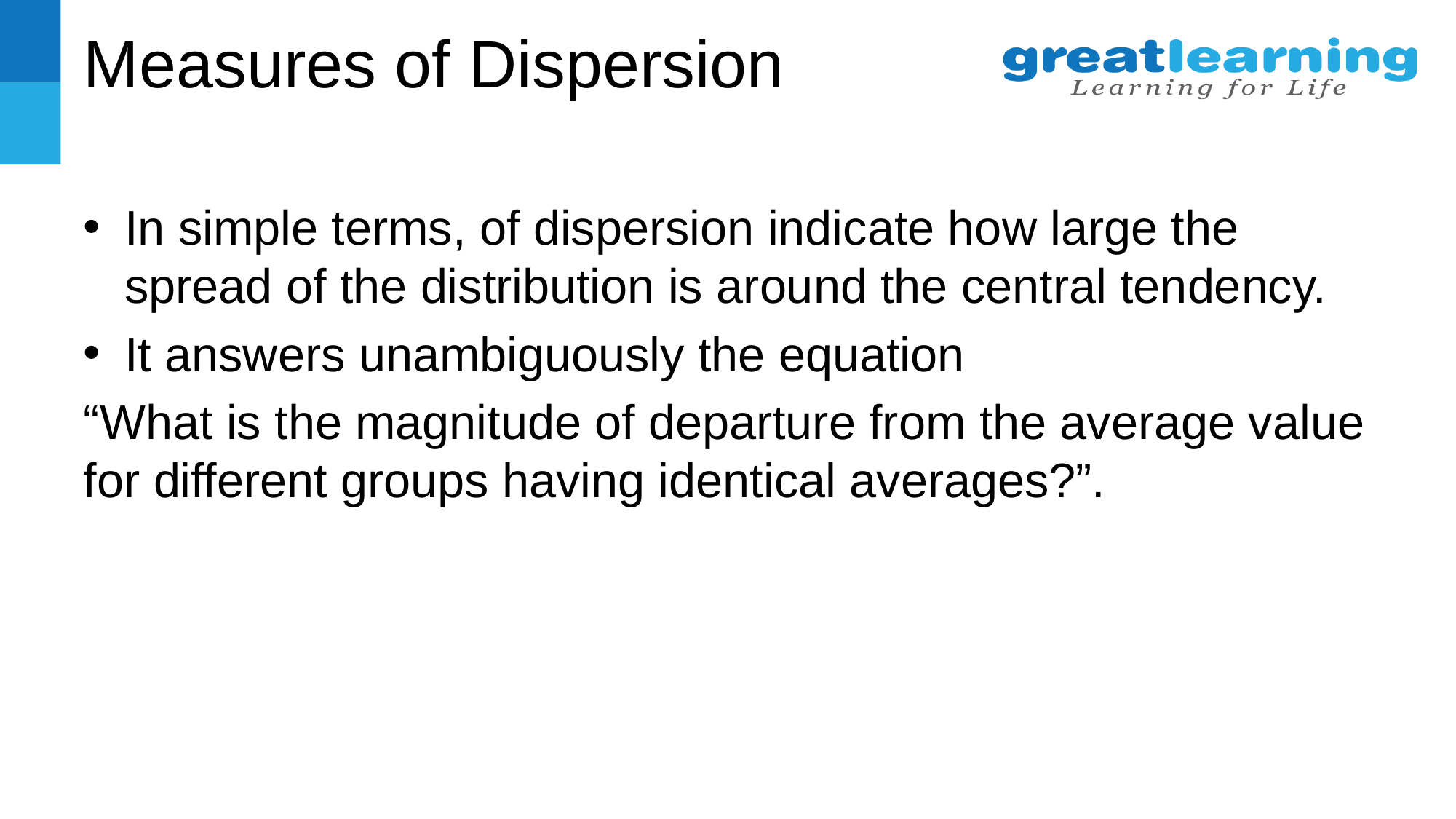

# Measures of Dispersion
In simple terms, of dispersion indicate how large the spread of the distribution is around the central tendency.
It answers unambiguously the equation
“What is the magnitude of departure from the average value for different groups having identical averages?”.